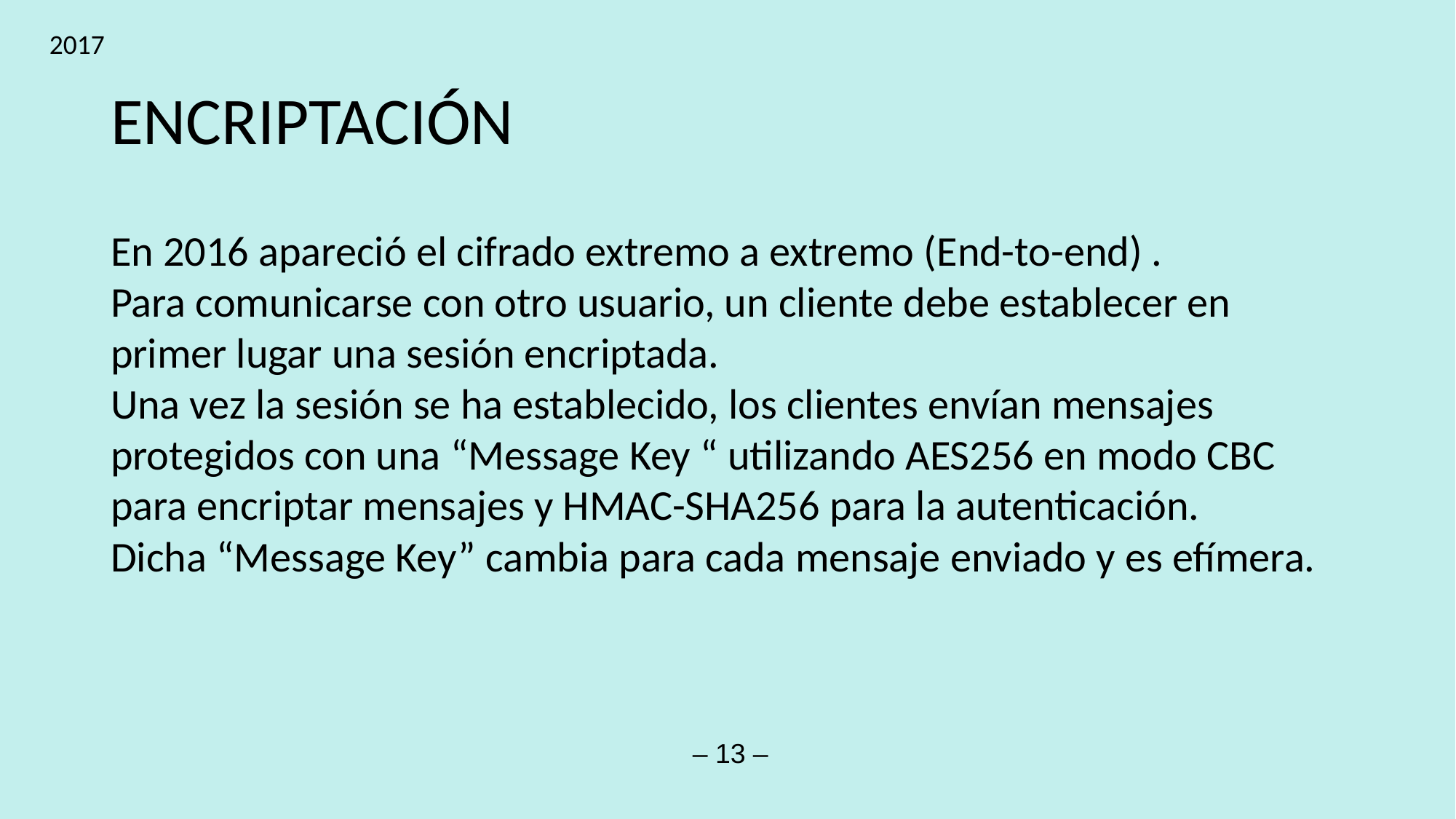

2017
ENCRIPTACIÓN
En 2016 apareció el cifrado extremo a extremo (End-to-end) .
Para comunicarse con otro usuario, un cliente debe establecer en primer lugar una sesión encriptada.
Una vez la sesión se ha establecido, los clientes envían mensajes protegidos con una “Message Key “ utilizando AES256 en modo CBC para encriptar mensajes y HMAC-SHA256 para la autenticación.
Dicha “Message Key” cambia para cada mensaje enviado y es efímera.

– 13 –